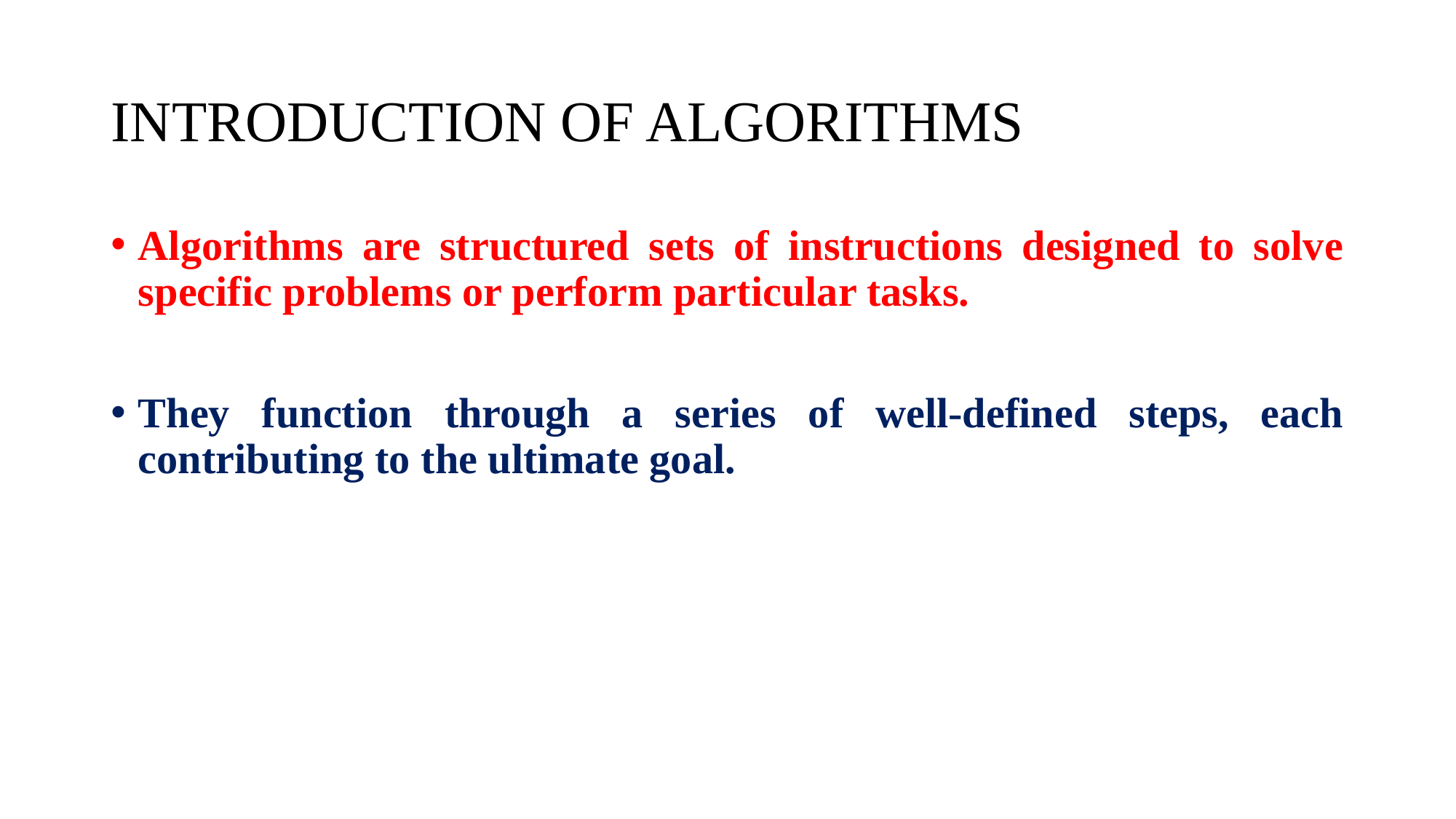

# INTRODUCTION OF ALGORITHMS
Algorithms are structured sets of instructions designed to solve specific problems or perform particular tasks.

They function through a series of well-defined steps, each contributing to the ultimate goal.